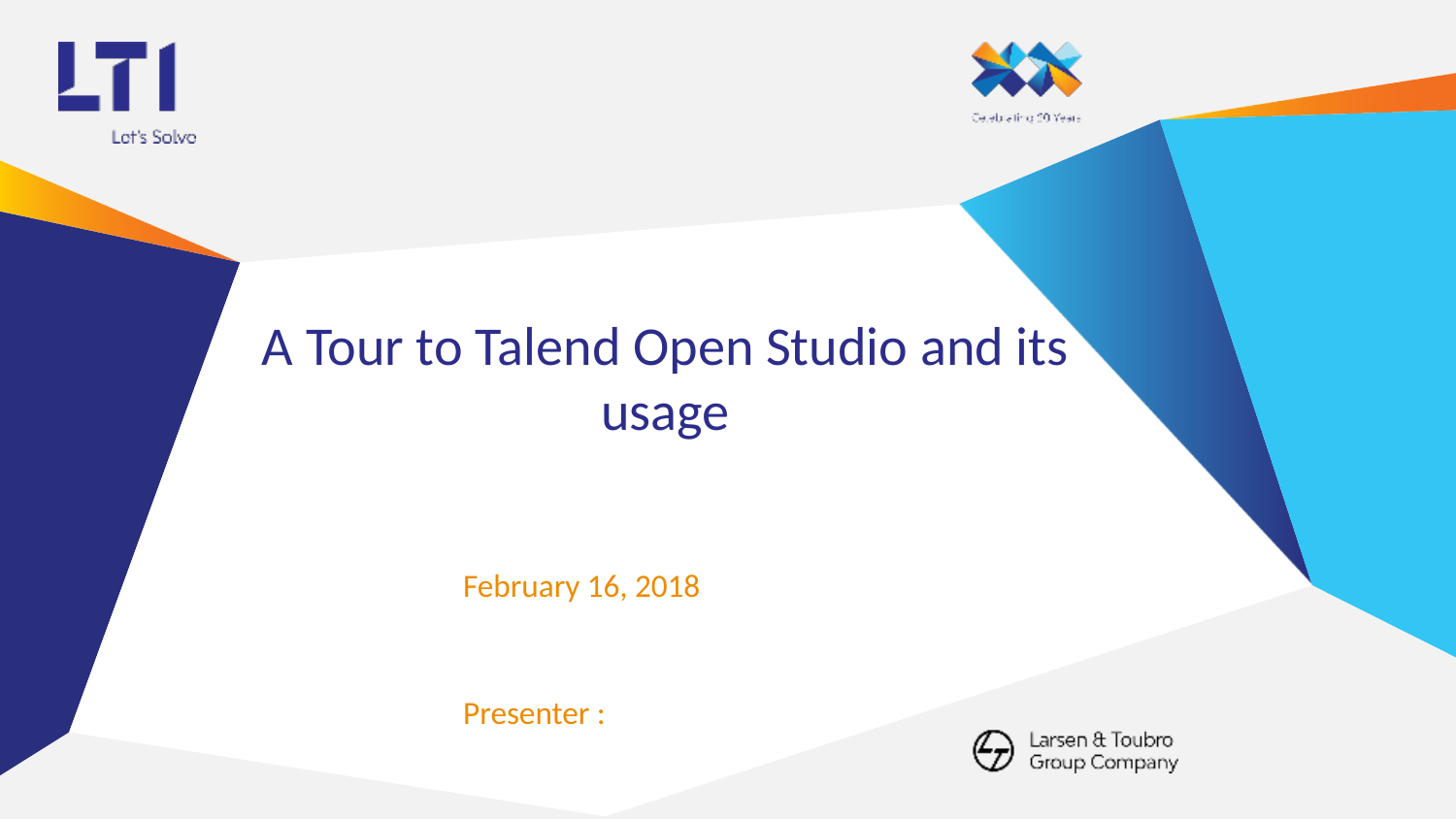

# A Tour to Talend Open Studio and its usage
February 16, 2018
Presenter :